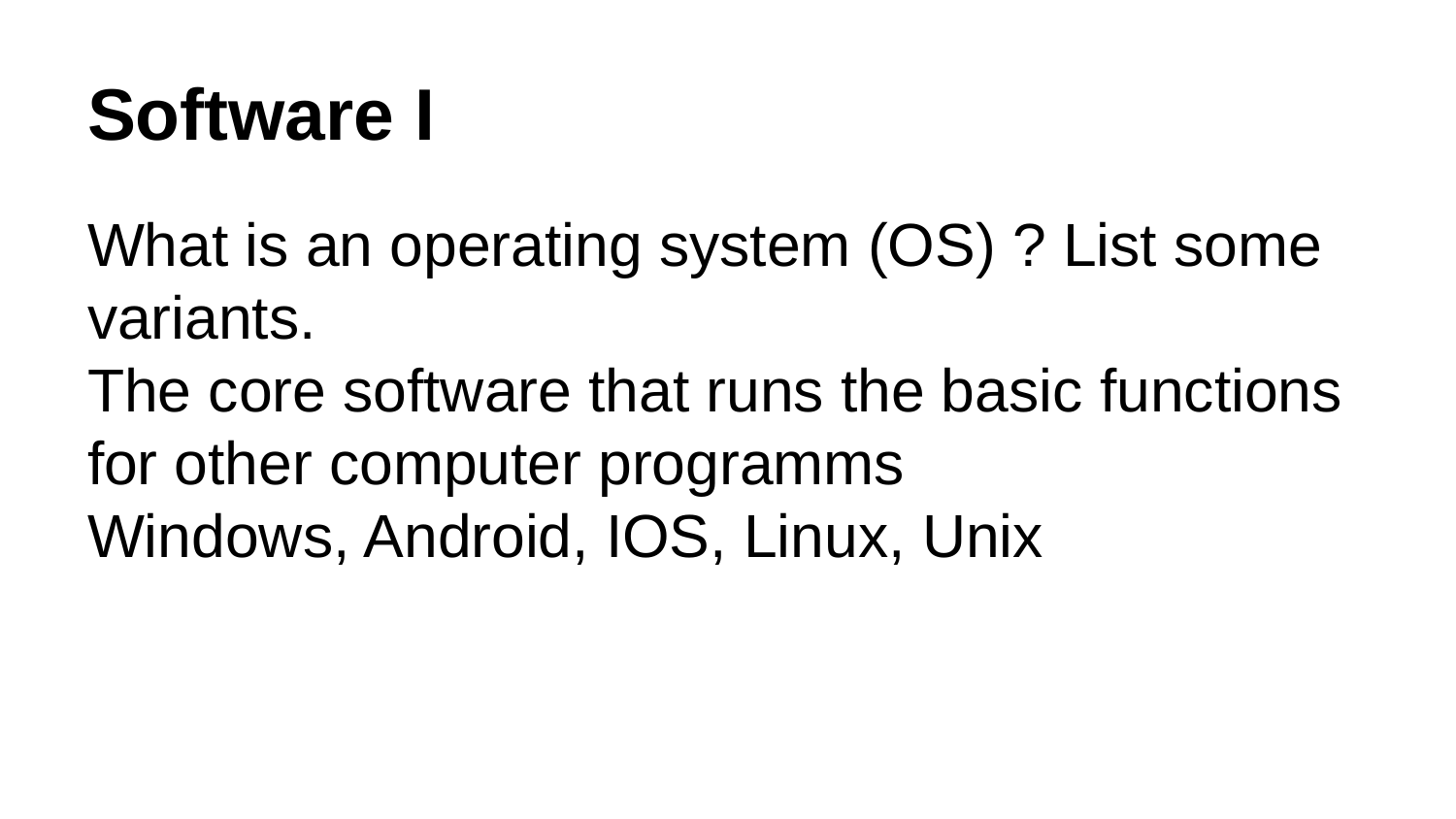

# Software I
What is an operating system (OS) ? List some variants.
The core software that runs the basic functions for other computer programms
Windows, Android, IOS, Linux, Unix